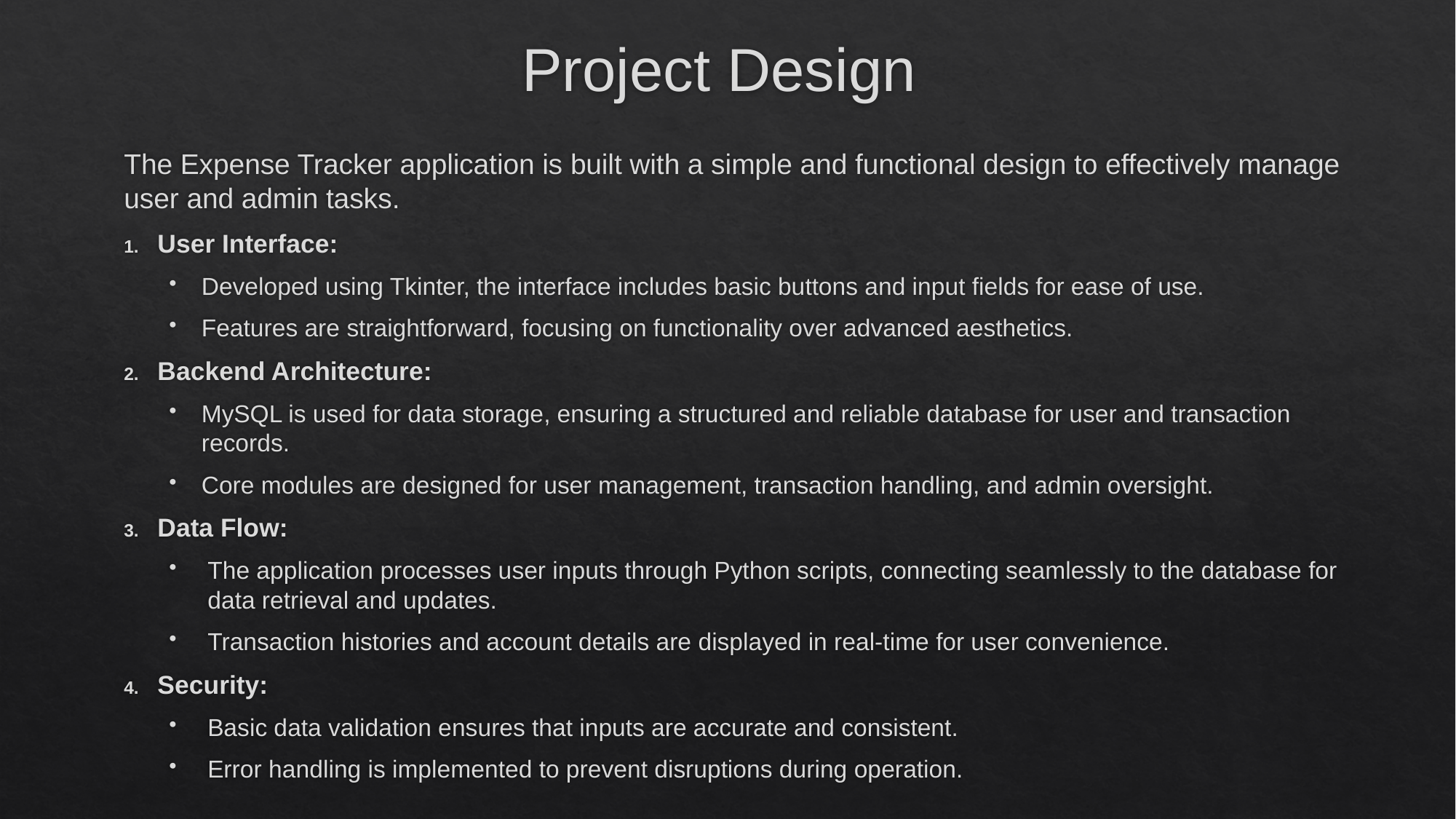

# Project Design
The Expense Tracker application is built with a simple and functional design to effectively manage user and admin tasks.
User Interface:
Developed using Tkinter, the interface includes basic buttons and input fields for ease of use.
Features are straightforward, focusing on functionality over advanced aesthetics.
Backend Architecture:
MySQL is used for data storage, ensuring a structured and reliable database for user and transaction records.
Core modules are designed for user management, transaction handling, and admin oversight.
Data Flow:
The application processes user inputs through Python scripts, connecting seamlessly to the database for data retrieval and updates.
Transaction histories and account details are displayed in real-time for user convenience.
Security:
Basic data validation ensures that inputs are accurate and consistent.
Error handling is implemented to prevent disruptions during operation.